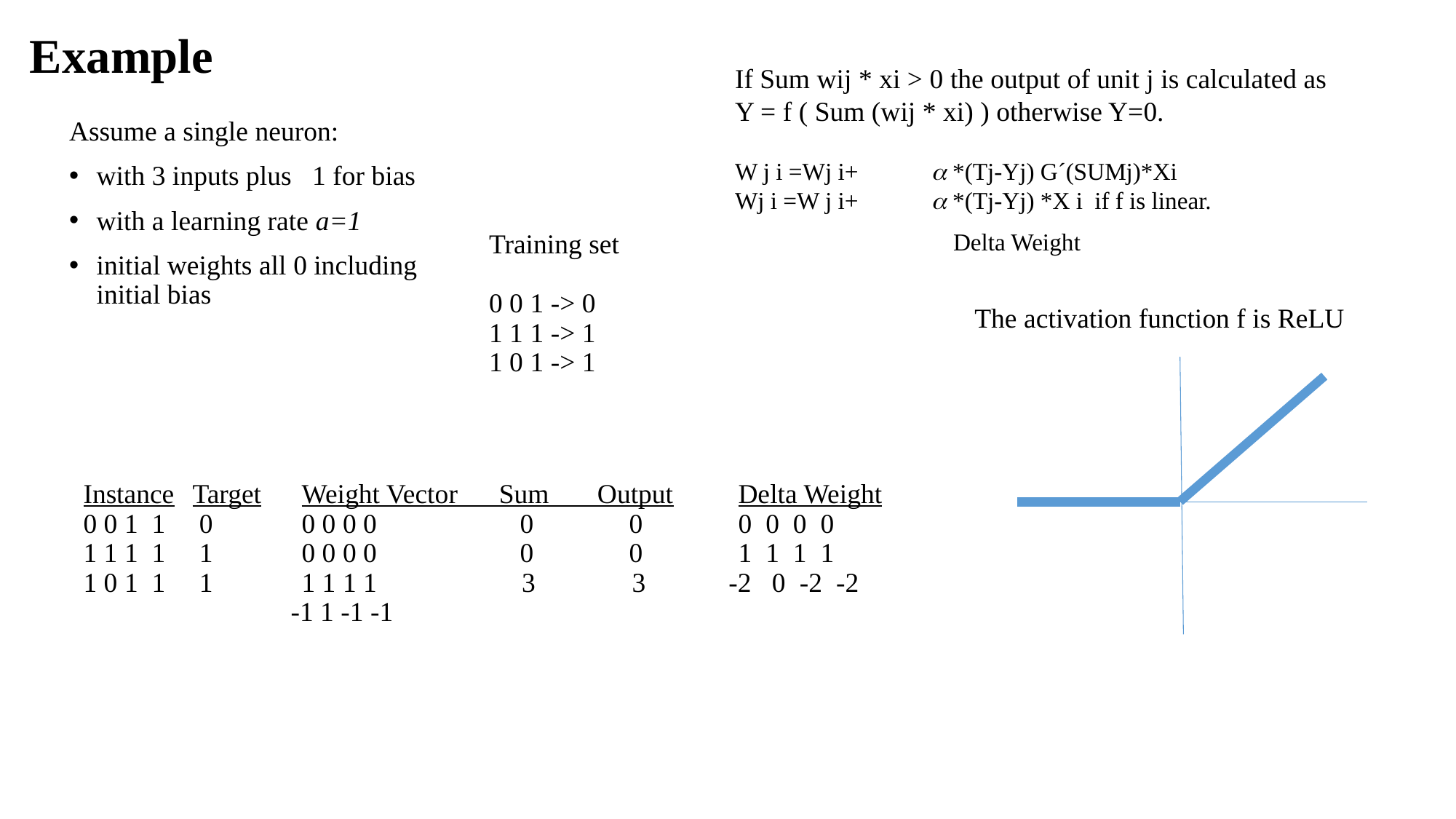

Example
If Sum wij * xi > 0 the output of unit j is calculated as
Y = f ( Sum (wij * xi) ) otherwise Y=0.

W j i =Wj i+      α *(Tj-Yj) G´(SUMj)*Xi
Wj i =W j i+      α *(Tj-Yj) *X i  if f is linear.

		Delta Weight
Assume a single neuron:
with 3 inputs plus   1 for bias
with a learning rate a=1
initial weights all 0 including initial bias

Training set

0 0 1 -> 0
1 1 1 -> 1
1 0 1 -> 1
The activation function f is ReLU

Instance	Target	Weight Vector      Sum       Output	Delta Weight
0 0 1  1	 0	0 0 0 0		0	0	0  0  0  0
1 1 1  1	 1	0 0 0 0		0	0	1  1  1  1
1 0 1  1	 1	1 1 1 1                     3              3            -2   0  -2  -2
                              -1 1 -1 -1